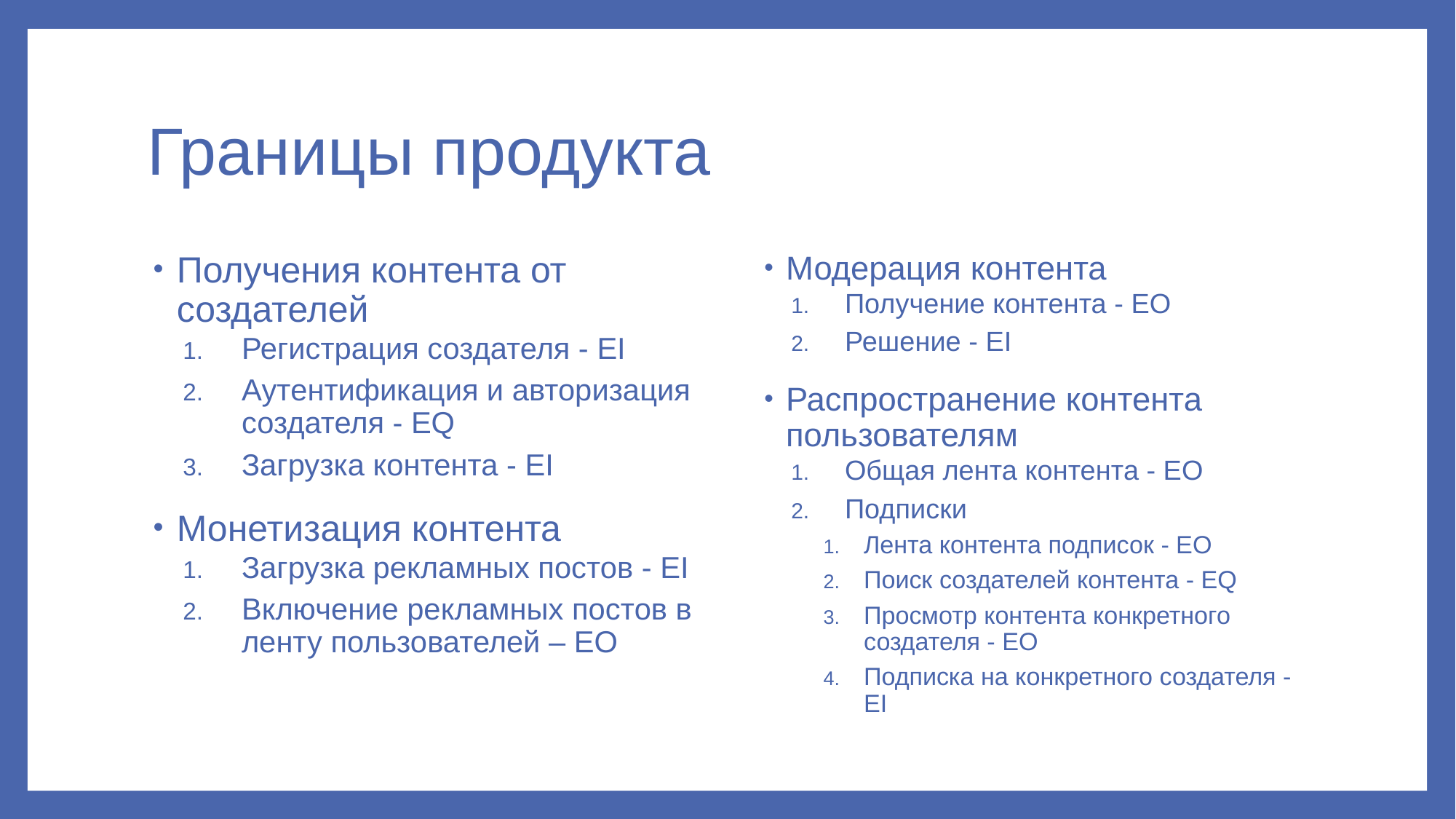

# Границы продукта
Получения контента от создателей
Регистрация создателя - EI
Аутентификация и авторизация создателя - EQ
Загрузка контента - EI
Монетизация контента
Загрузка рекламных постов - EI
Включение рекламных постов в ленту пользователей – EO

Модерация контента
Получение контента - EO
Решение - EI
Распространение контента пользователям
Общая лента контента - EO
Подписки
Лента контента подписок - EO
Поиск создателей контента - EQ
Просмотр контента конкретного создателя - EO
Подписка на конкретного создателя - EI